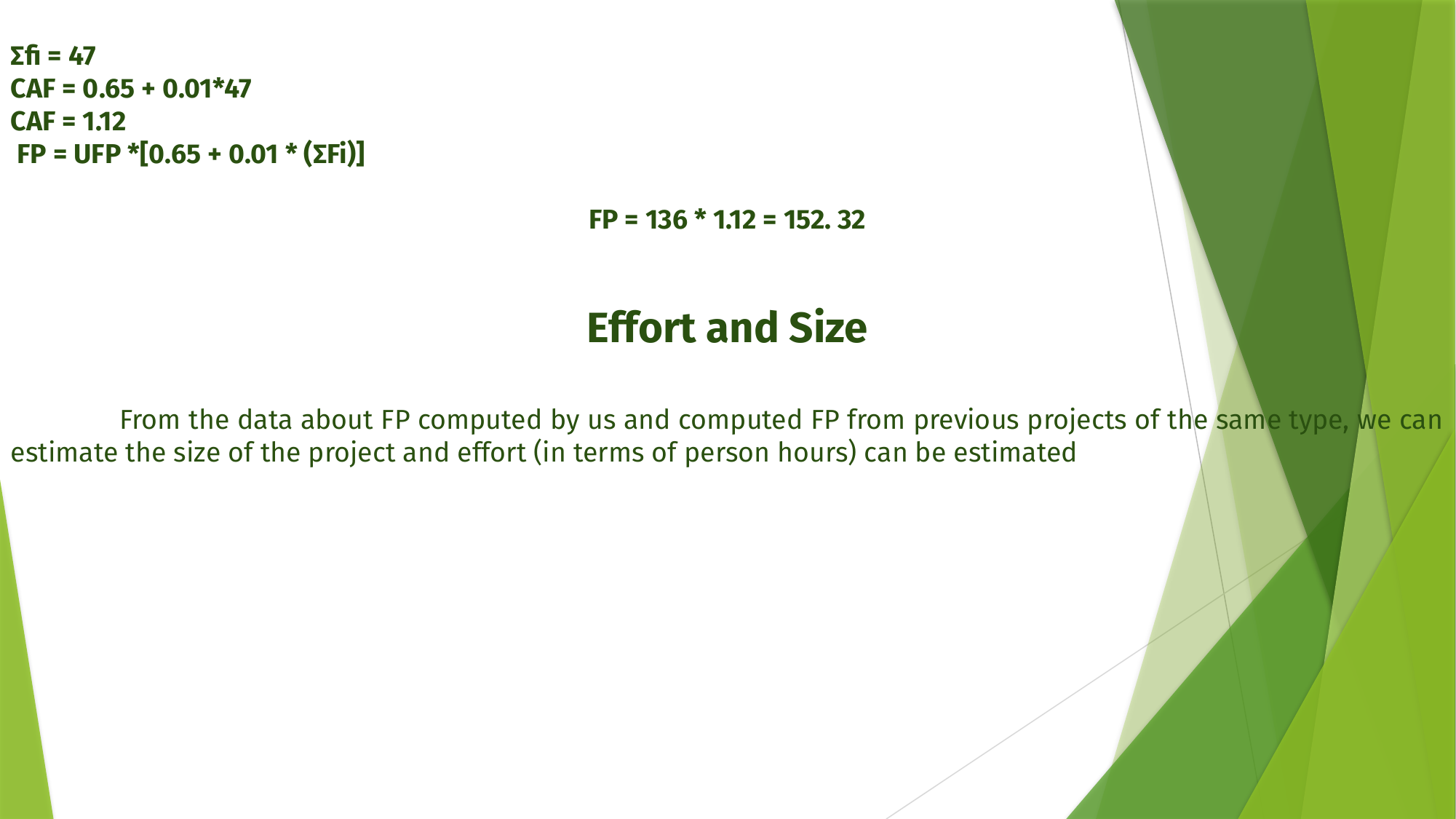

∑fi = 47
CAF = 0.65 + 0.01*47
CAF = 1.12
 FP = UFP *[0.65 + 0.01 * (∑Fi)]
FP = 136 * 1.12 = 152. 32

Effort and Size

	From the data about FP computed by us and computed FP from previous projects of the same type, we can estimate the size of the project and effort (in terms of person hours) can be estimated